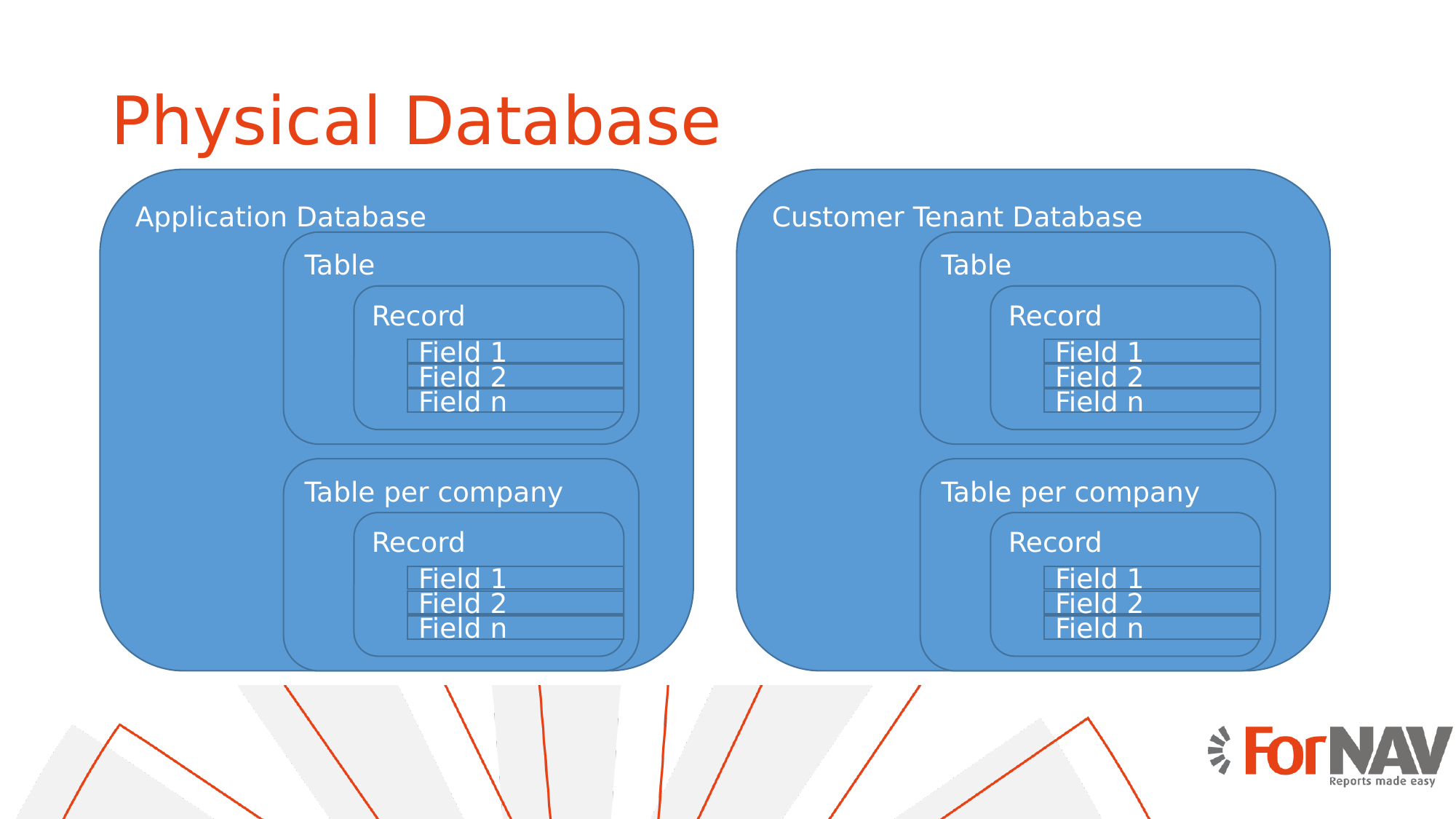

# Physical Database
Application Database
Customer Tenant Database
Table
Table
Record
Record
Field 1
Field 1
Field 2
Field 2
Field n
Field n
Table per company
Table per company
Record
Record
Field 1
Field 1
Field 2
Field 2
Field n
Field n